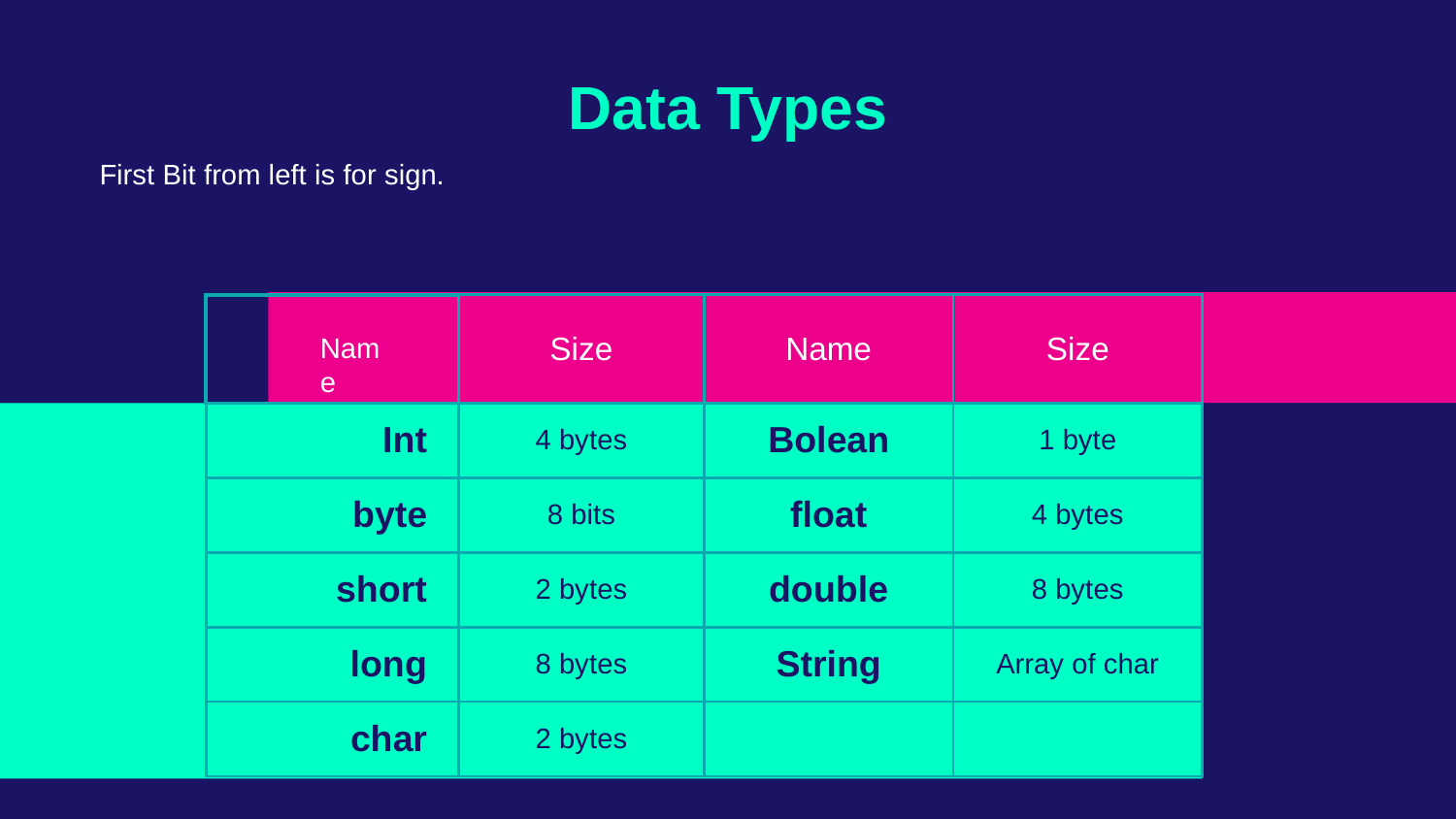

# Data Types
First Bit from left is for sign.

|  | Size | Name | Size |
| --- | --- | --- | --- |
| Int | 4 bytes | Bolean | 1 byte |
| byte | 8 bits | float | 4 bytes |
| short | 2 bytes | double | 8 bytes |
| long | 8 bytes | String | Array of char |
| char | 2 bytes |  |  |
Name